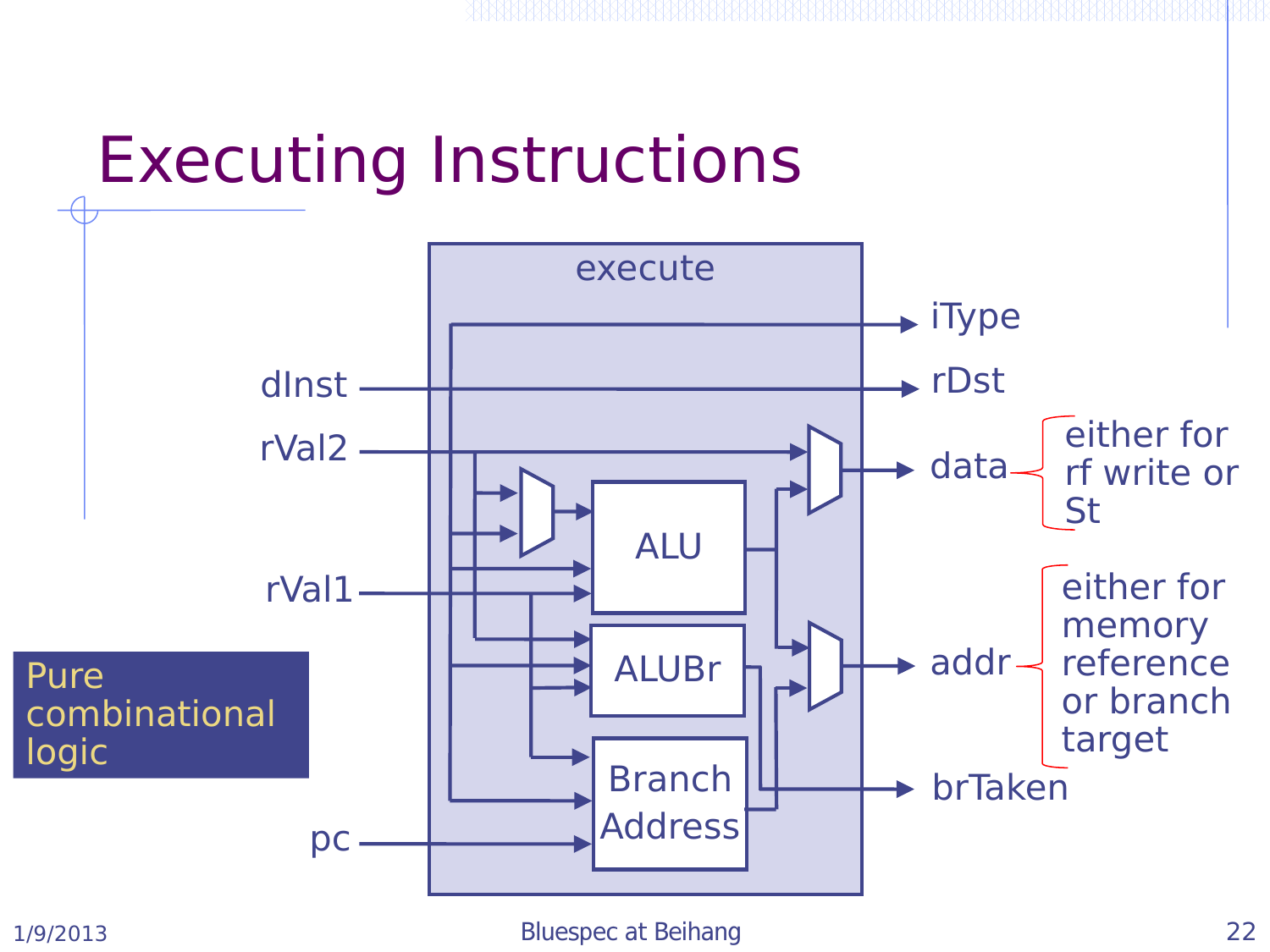

Executing Instructions
execute
iType

rDst
dInst

either for rf write or St

rVal2
data

ALU

either for memory reference or branch target

rVal1

ALUBr
addr

Pure combinational logic

Branch
Address

brTaken

pc

1/9/2013
Bluespec at Beihang
22